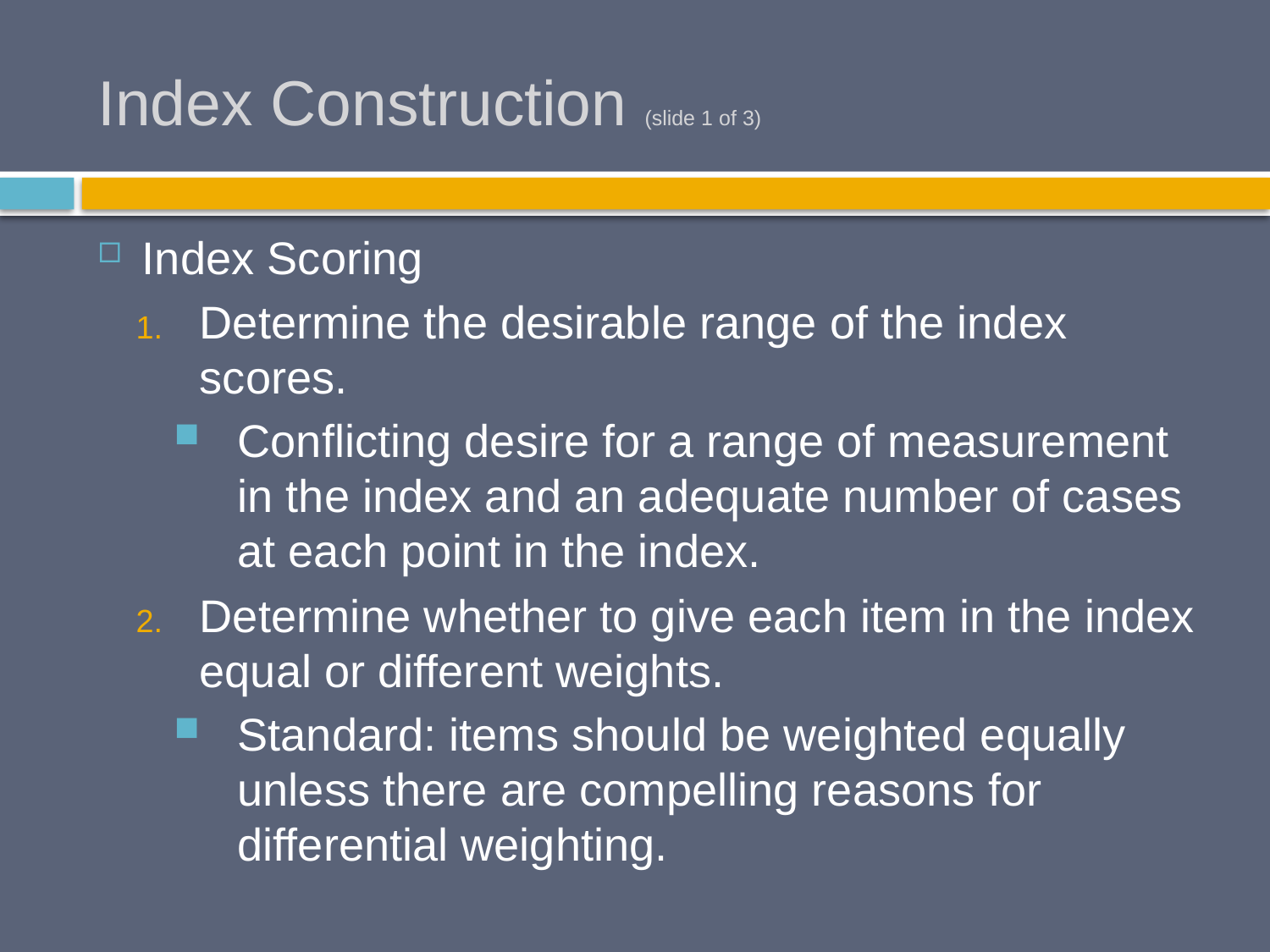

# Index Construction (slide 1 of 3)
Index Scoring
Determine the desirable range of the index scores.
Conflicting desire for a range of measurement in the index and an adequate number of cases at each point in the index.
Determine whether to give each item in the index equal or different weights.
Standard: items should be weighted equally unless there are compelling reasons for differential weighting.